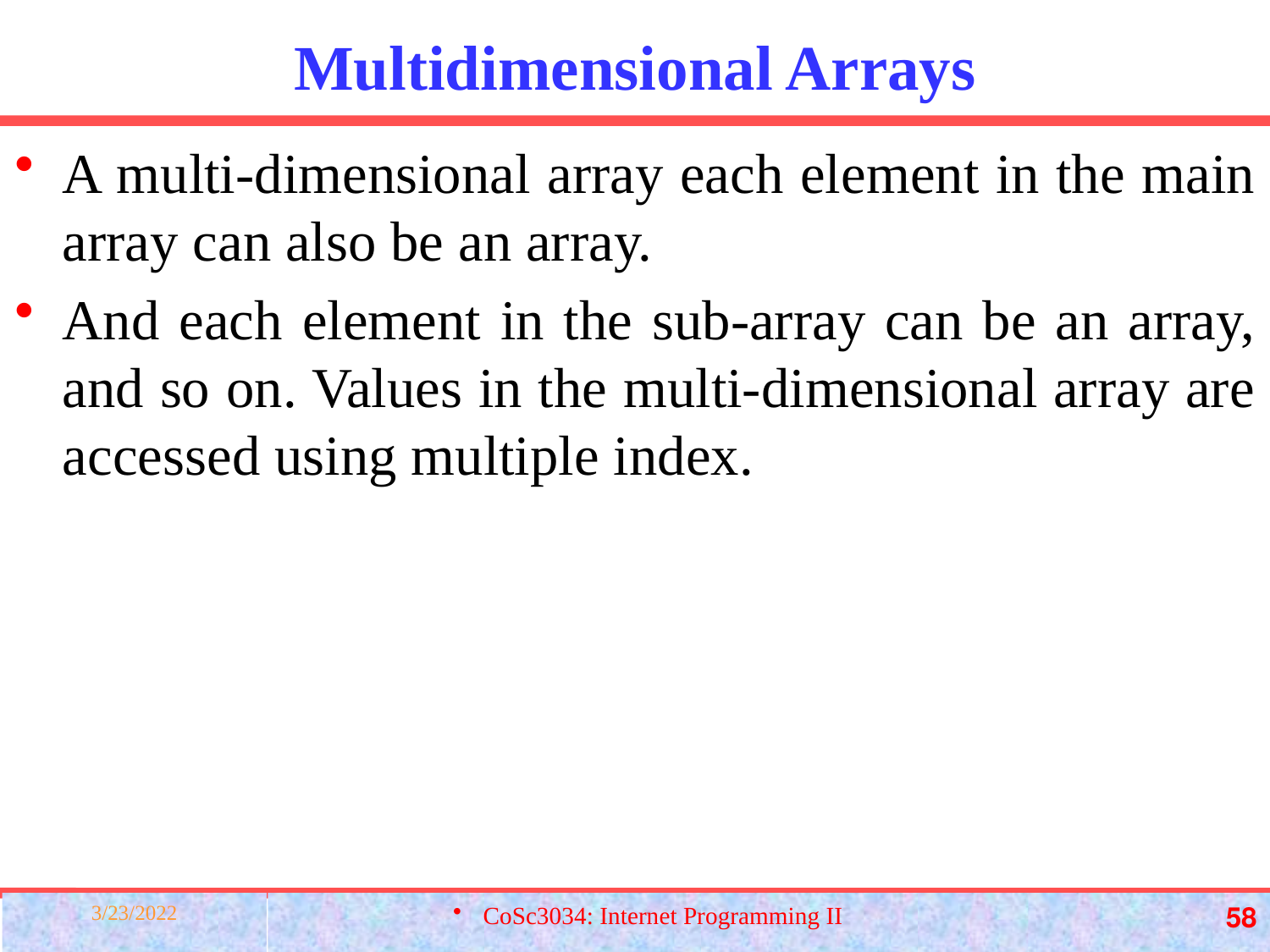

# Multidimensional Arrays
A multi-dimensional array each element in the main array can also be an array.
And each element in the sub-array can be an array, and so on. Values in the multi-dimensional array are accessed using multiple index.
3/23/2022
CoSc3034: Internet Programming II
58